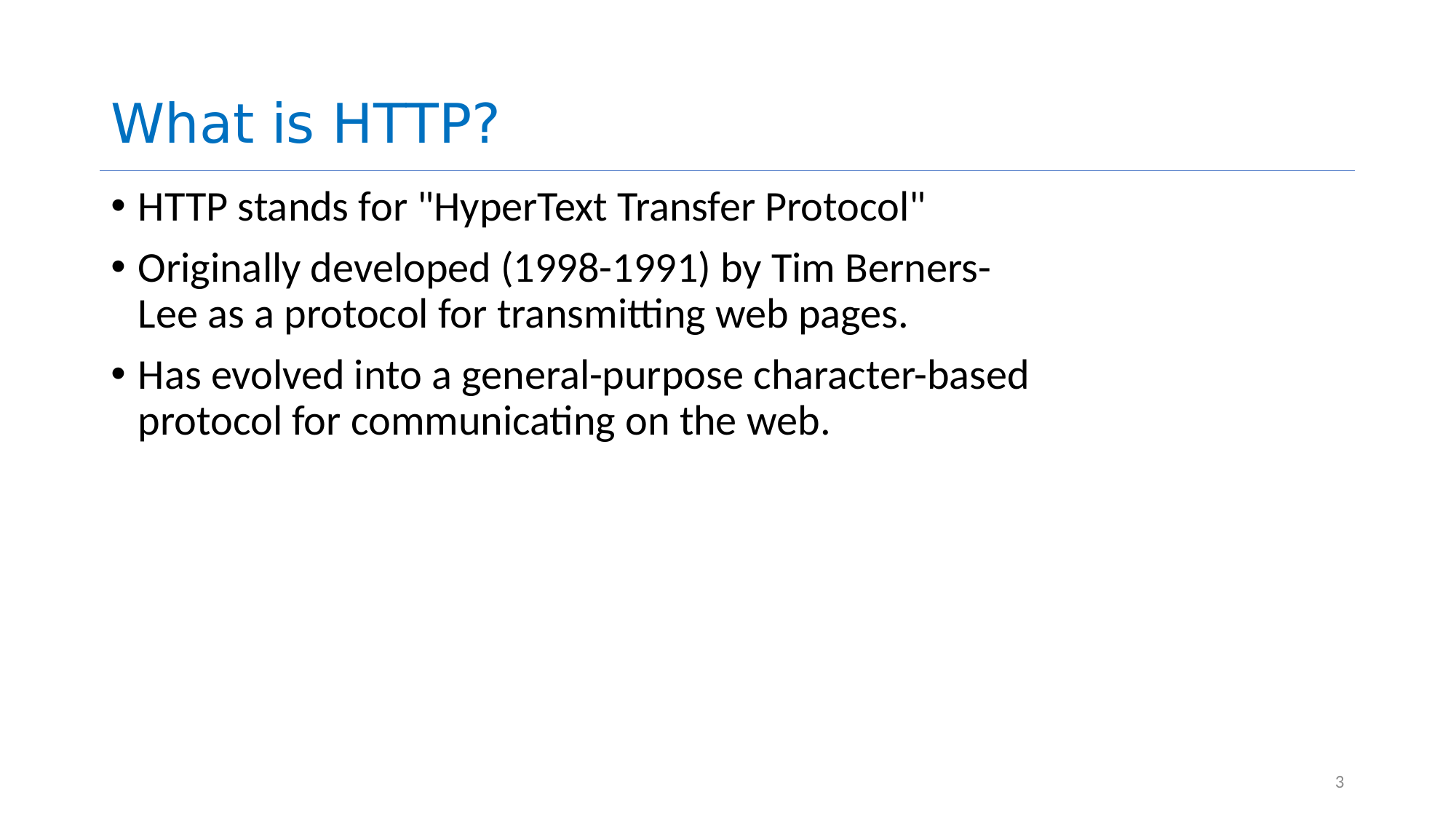

# What is HTTP?
HTTP stands for "HyperText Transfer Protocol"
Originally developed (1998-1991) by Tim Berners-Lee as a protocol for transmitting web pages.
Has evolved into a general-purpose character-based protocol for communicating on the web.

3